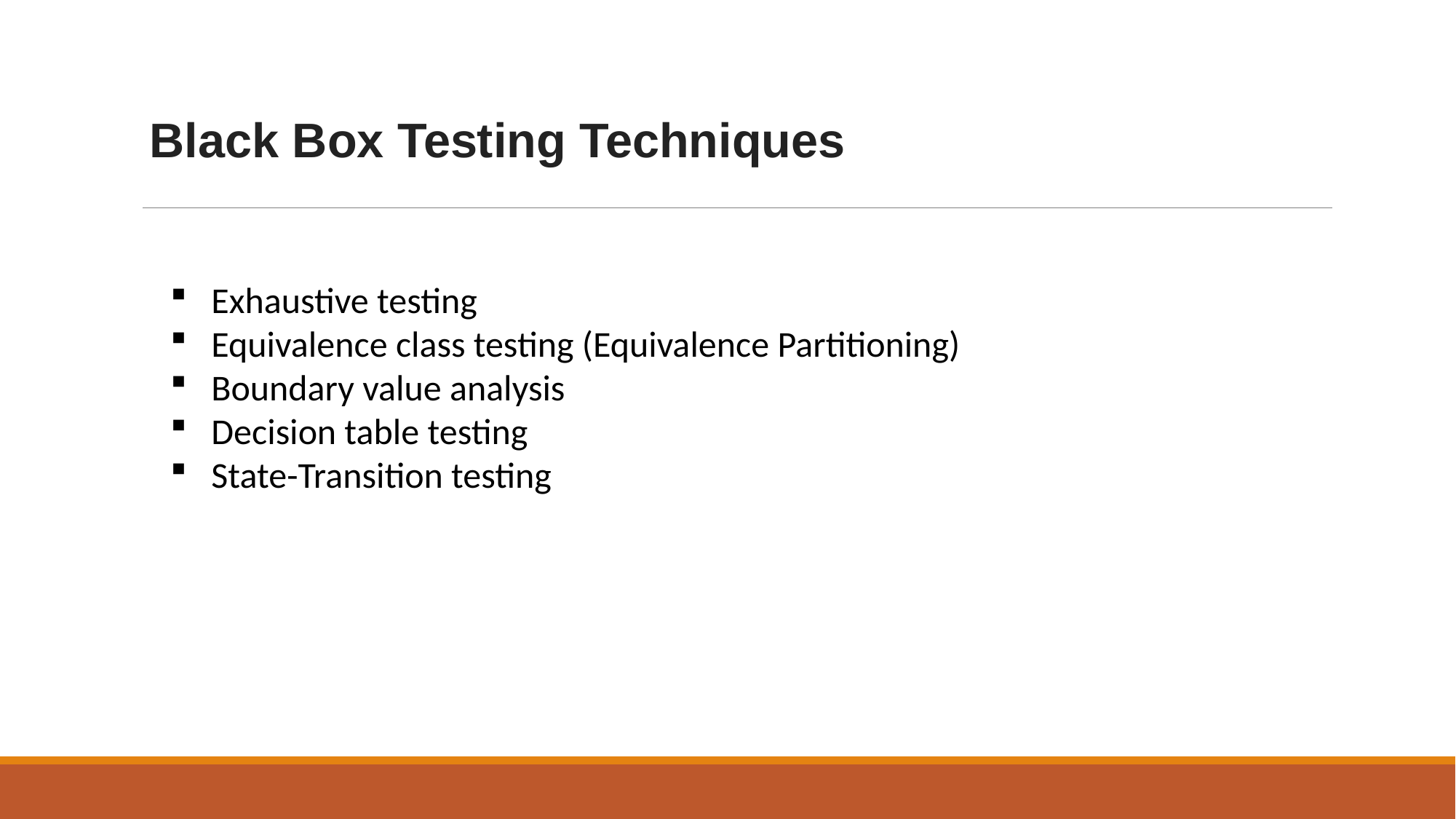

Black Box Testing Techniques
Exhaustive testing
Equivalence class testing (Equivalence Partitioning)
Boundary value analysis
Decision table testing
State-Transition testing